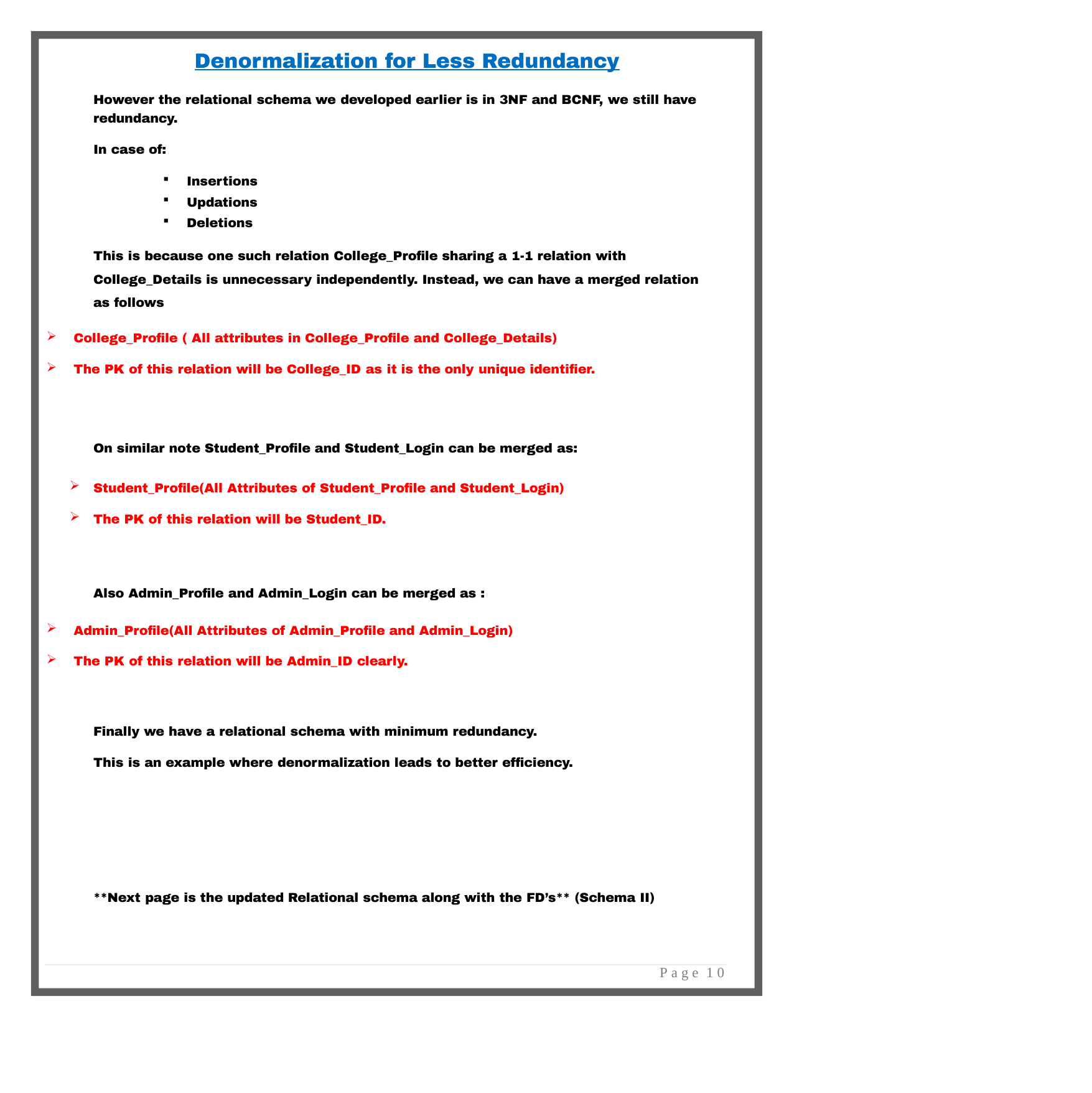

Denormalization for Less Redundancy
However the relational schema we developed earlier is in 3NF and BCNF, we still have  redundancy.

In case of:

Insertions
Updations
Deletions
This is because one such relation College_Profile sharing a 1-1 relation with  College_Details is unnecessary independently. Instead, we can have a merged relation  as follows

College_Profile ( All attributes in College_Profile and College_Details)

The PK of this relation will be College_ID as it is the only unique identifier.
On similar note Student_Profile and Student_Login can be merged as:

Student_Profile(All Attributes of Student_Profile and Student_Login)

The PK of this relation will be Student_ID.
Also Admin_Profile and Admin_Login can be merged as :

Admin_Profile(All Attributes of Admin_Profile and Admin_Login)

The PK of this relation will be Admin_ID clearly.
Finally we have a relational schema with minimum redundancy.

This is an example where denormalization leads to better efficiency.
**Next page is the updated Relational schema along with the FD’s** (Schema II)
P a g e 1 0